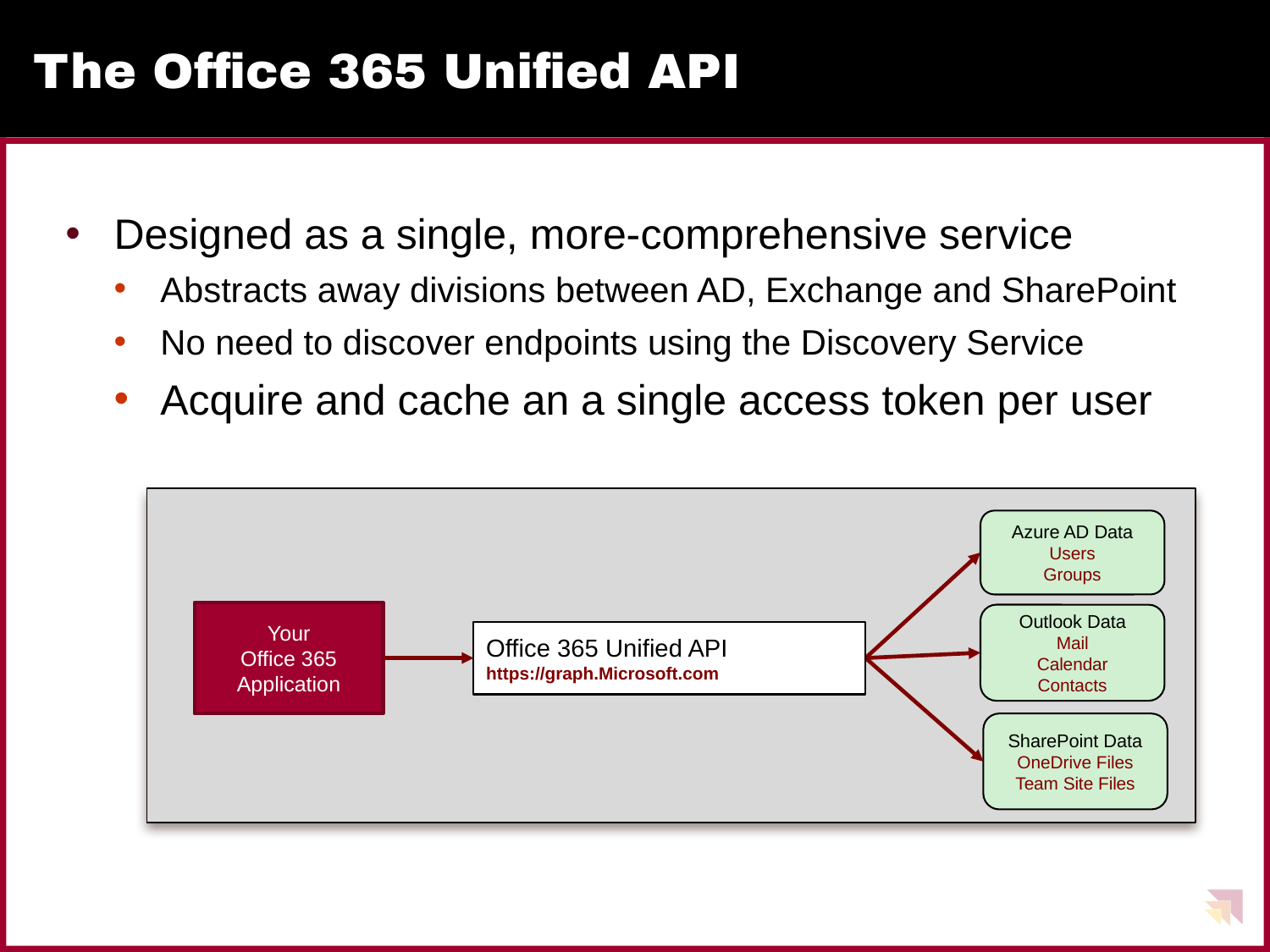

# The Office 365 Unified API
Designed as a single, more-comprehensive service
Abstracts away divisions between AD, Exchange and SharePoint
No need to discover endpoints using the Discovery Service
Acquire and cache an a single access token per user

Azure AD Data
Users
Groups
Your
Office 365
Application
Outlook Data
Mail
Calendar
Contacts
Office 365 Unified API
https://graph.Microsoft.com
SharePoint Data
OneDrive Files
Team Site Files